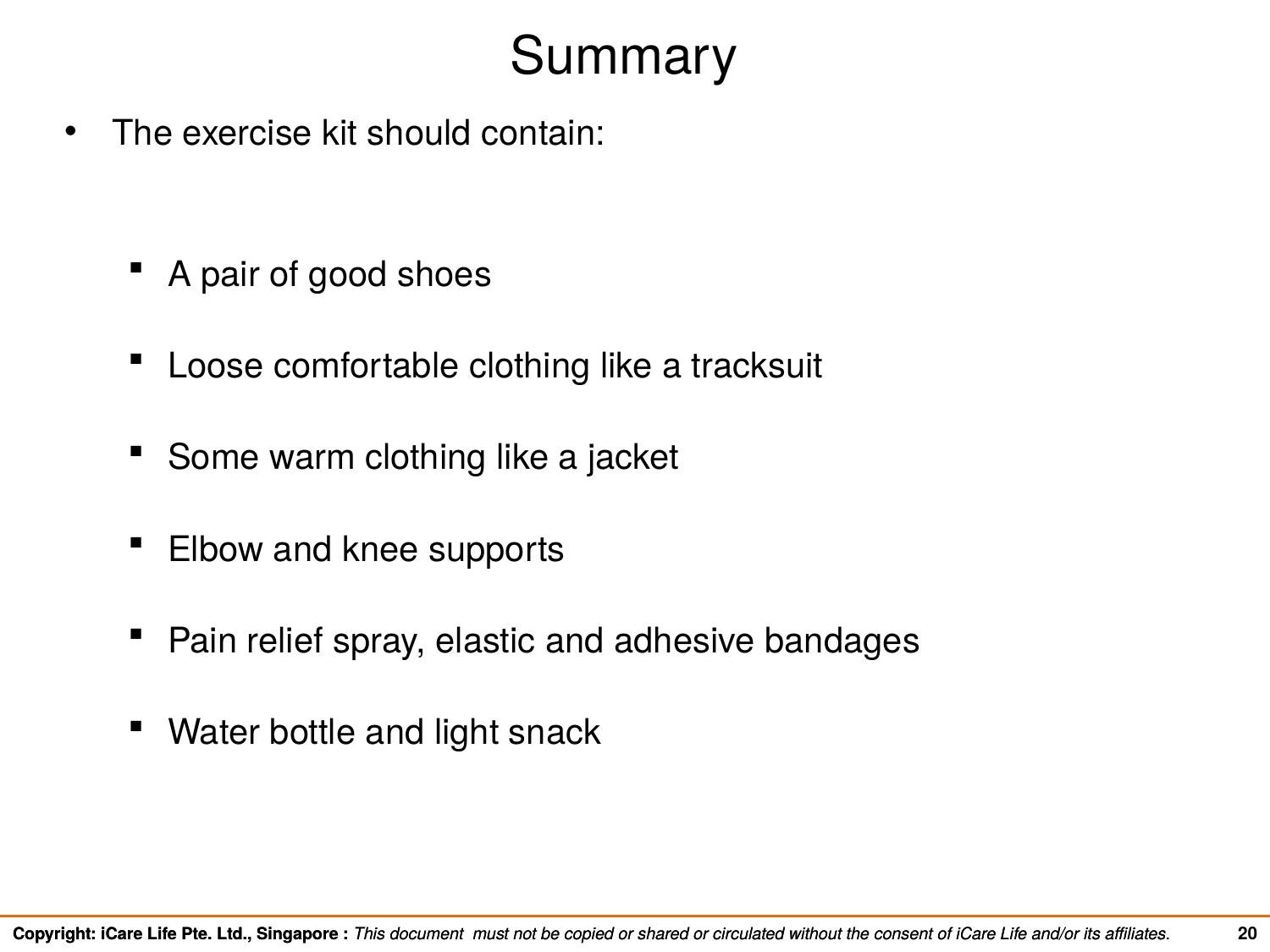

# Summary
The exercise kit should contain:

A pair of good shoes
Loose comfortable clothing like a tracksuit
Some warm clothing like a jacket
Elbow and knee supports
Pain relief spray, elastic and adhesive bandages
Water bottle and light snack

20
Copyright: iCare Life Pte. Ltd., Singapore : This document  must not be copied or shared or circulated without the consent of iCare Life and/or its affiliates.